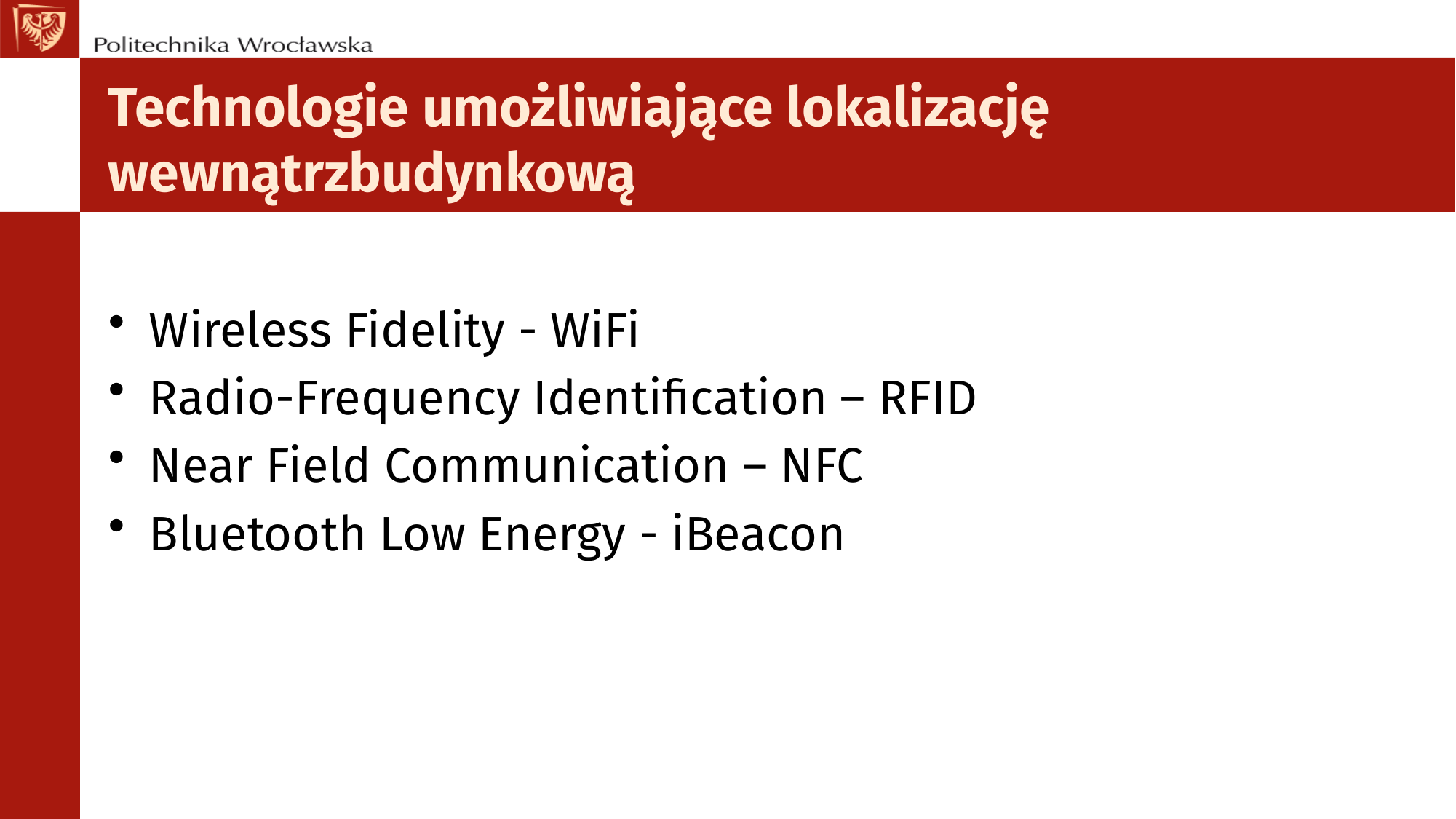

# Technologie umożliwiające lokalizację wewnątrzbudynkową

Wireless Fidelity - WiFi
Radio-Frequency Identification – RFID
Near Field Communication – NFC
Bluetooth Low Energy - iBeacon